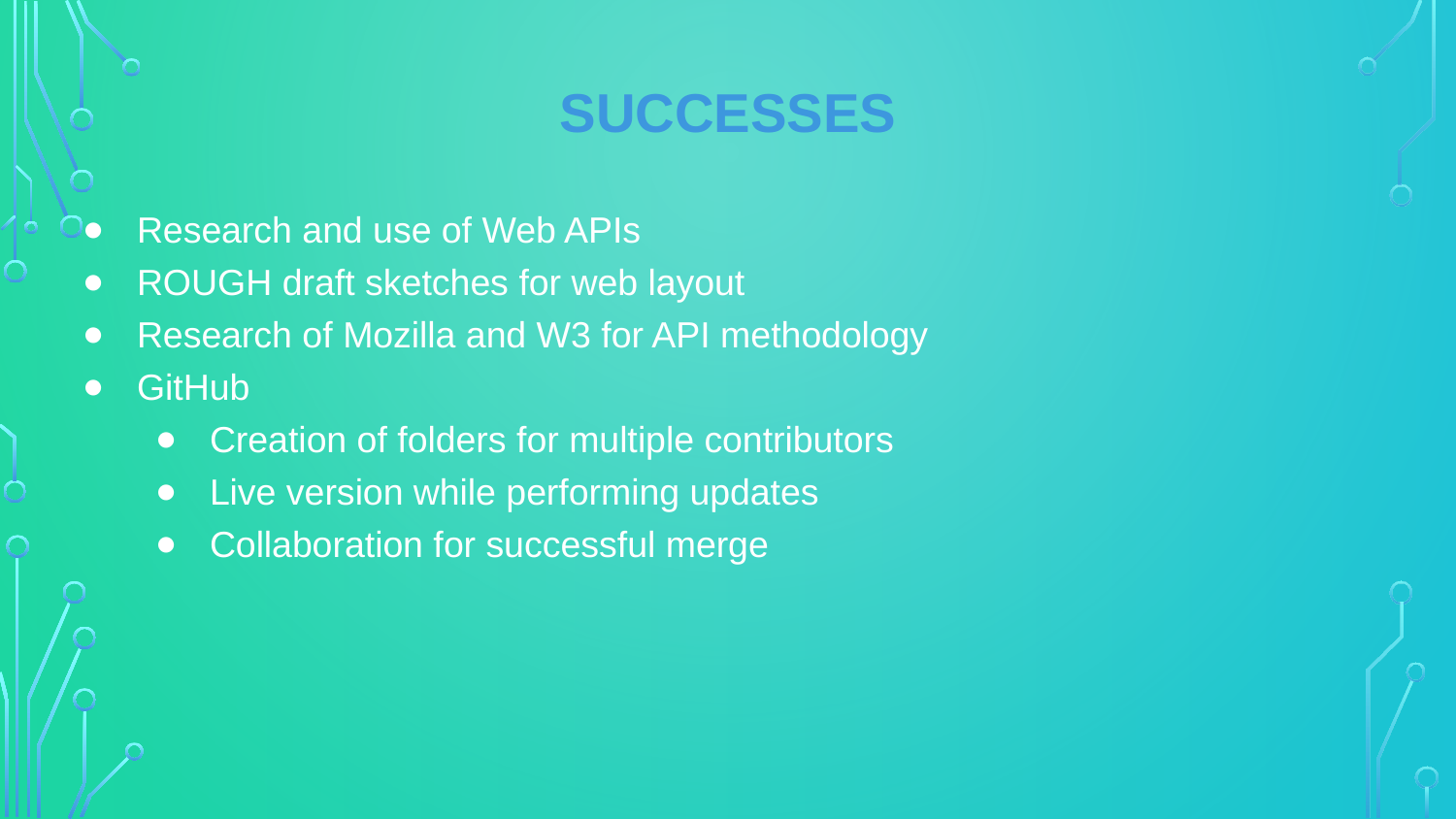

# SUCCESSES
Research and use of Web APIs
ROUGH draft sketches for web layout
Research of Mozilla and W3 for API methodology
GitHub
Creation of folders for multiple contributors
Live version while performing updates
Collaboration for successful merge